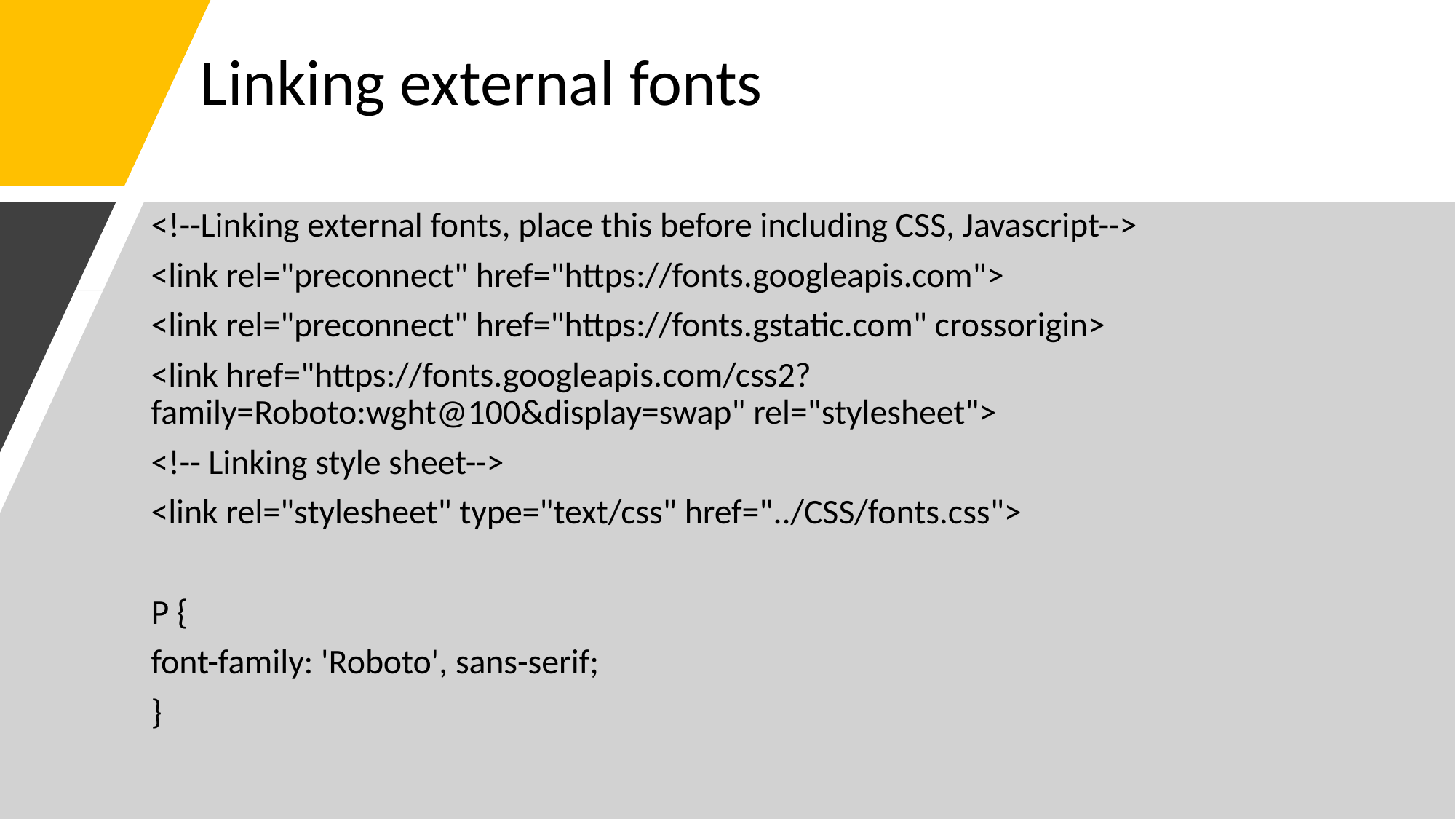

# Linking external fonts
<!--Linking external fonts, place this before including CSS, Javascript-->
<link rel="preconnect" href="https://fonts.googleapis.com">
<link rel="preconnect" href="https://fonts.gstatic.com" crossorigin>
<link href="https://fonts.googleapis.com/css2?family=Roboto:wght@100&display=swap" rel="stylesheet">
<!-- Linking style sheet-->
<link rel="stylesheet" type="text/css" href="../CSS/fonts.css">

P {
font-family: 'Roboto', sans-serif;
}